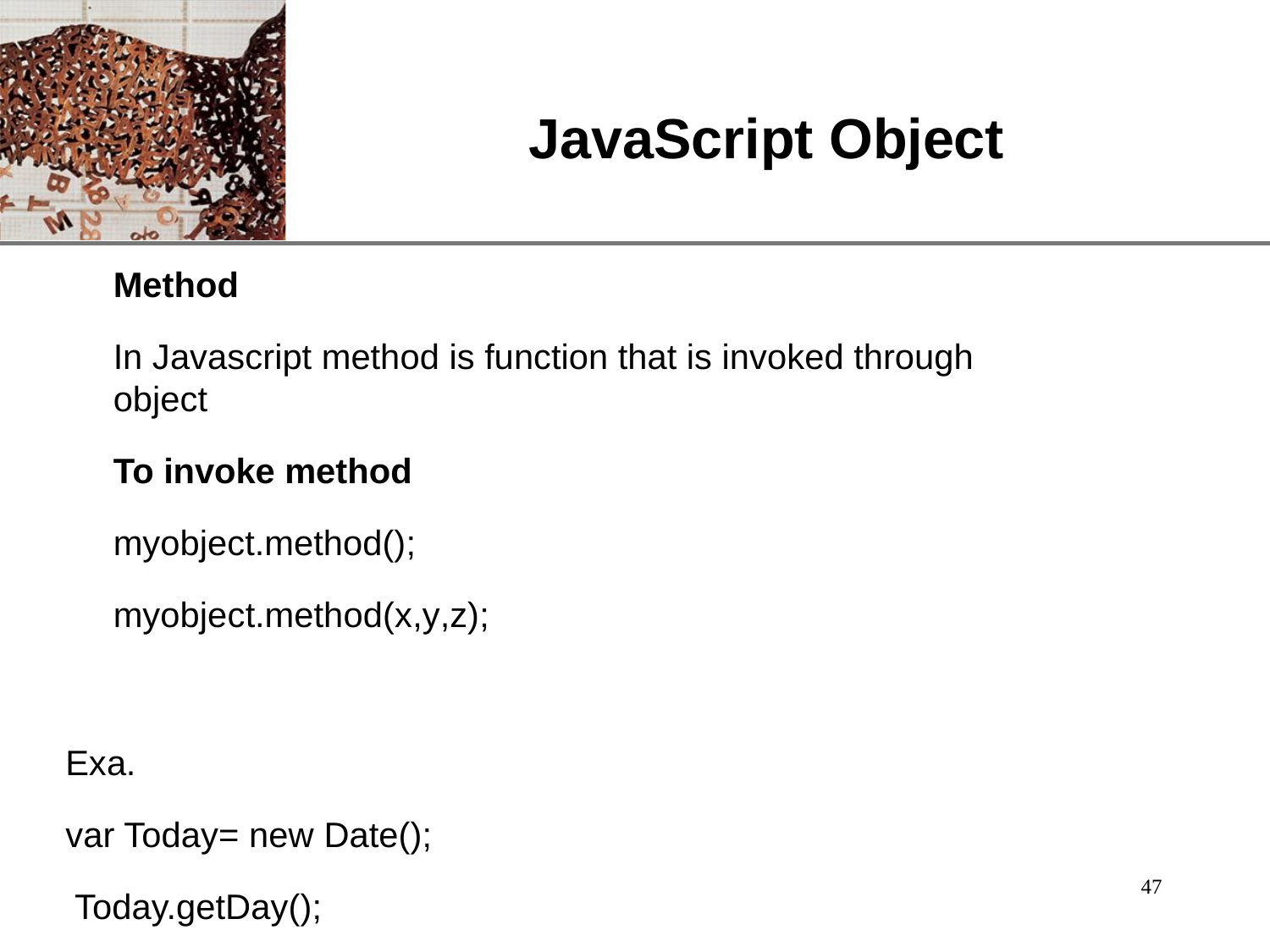

# JavaScript Object
Method
In Javascript method is function that is invoked through object
To invoke method  myobject.method();  myobject.method(x,y,z);

Exa.
var Today= new Date();  Today.getDay();
47